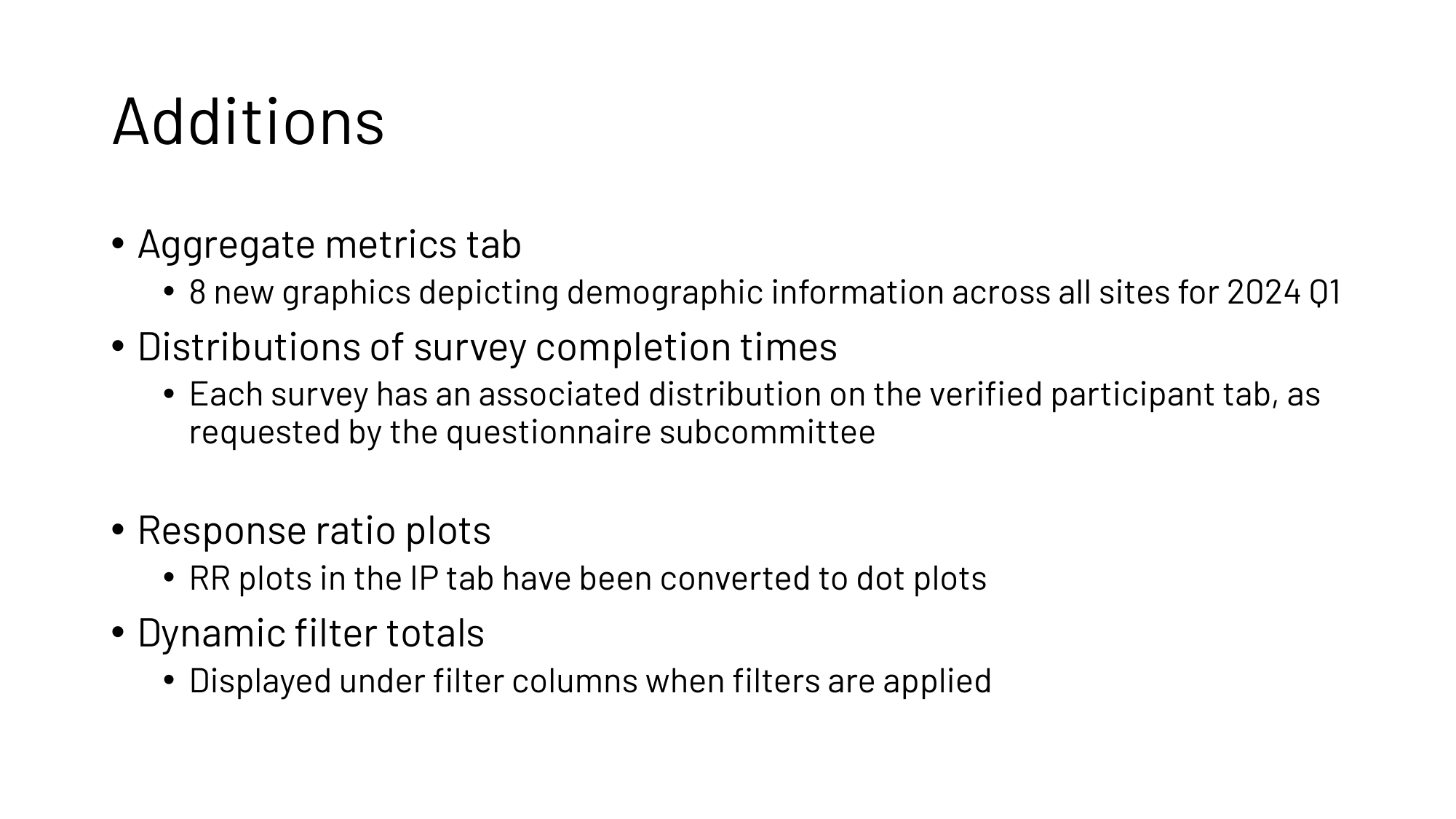

# Additions
Aggregate metrics tab
8 new graphics depicting demographic information across all sites for 2024 Q1
Distributions of survey completion times
Each survey has an associated distribution on the verified participant tab, as requested by the questionnaire subcommittee

Response ratio plots
RR plots in the IP tab have been converted to dot plots
Dynamic filter totals
Displayed under filter columns when filters are applied